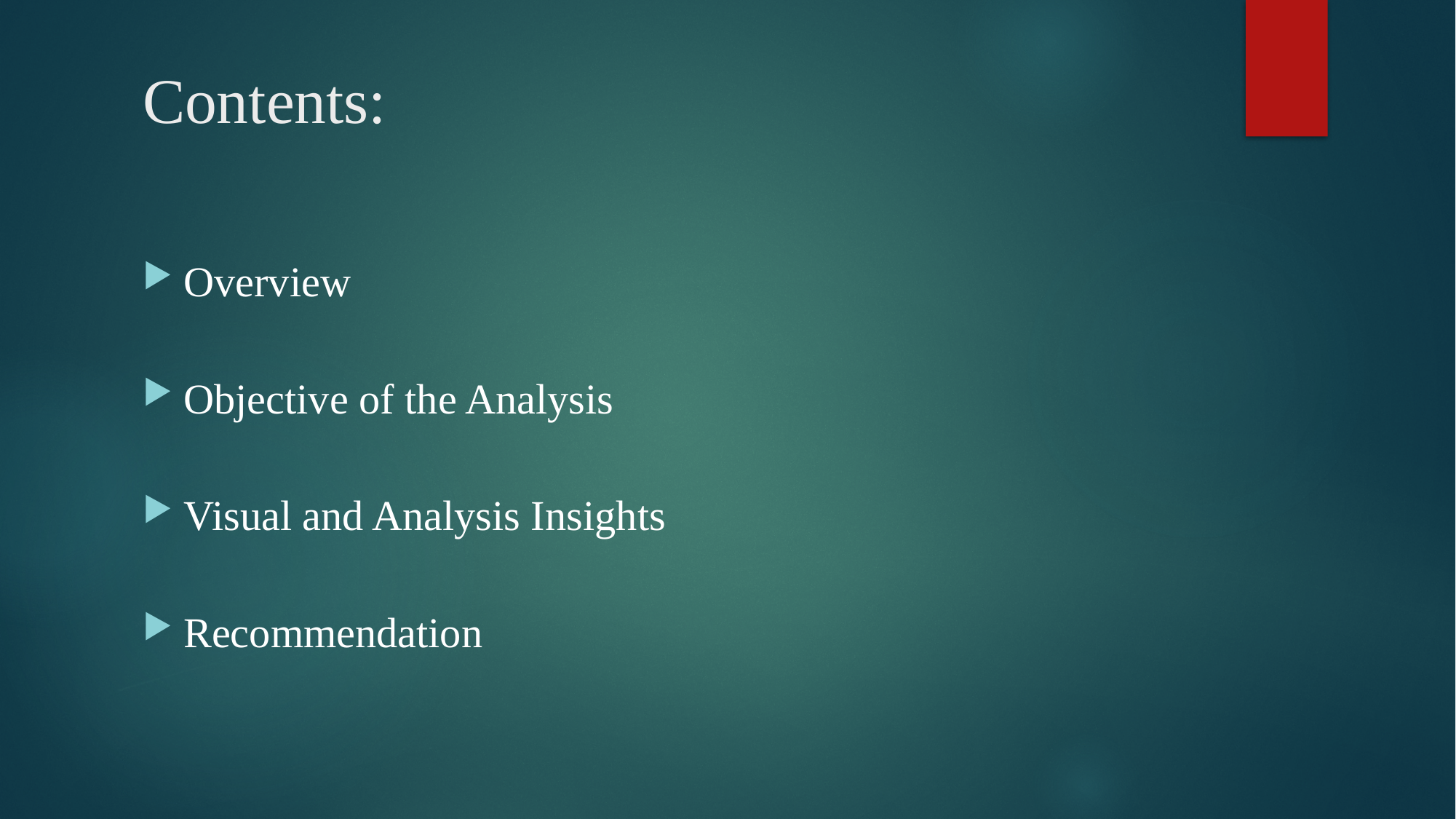

# Contents:
Overview
Objective of the Analysis
Visual and Analysis Insights
Recommendation